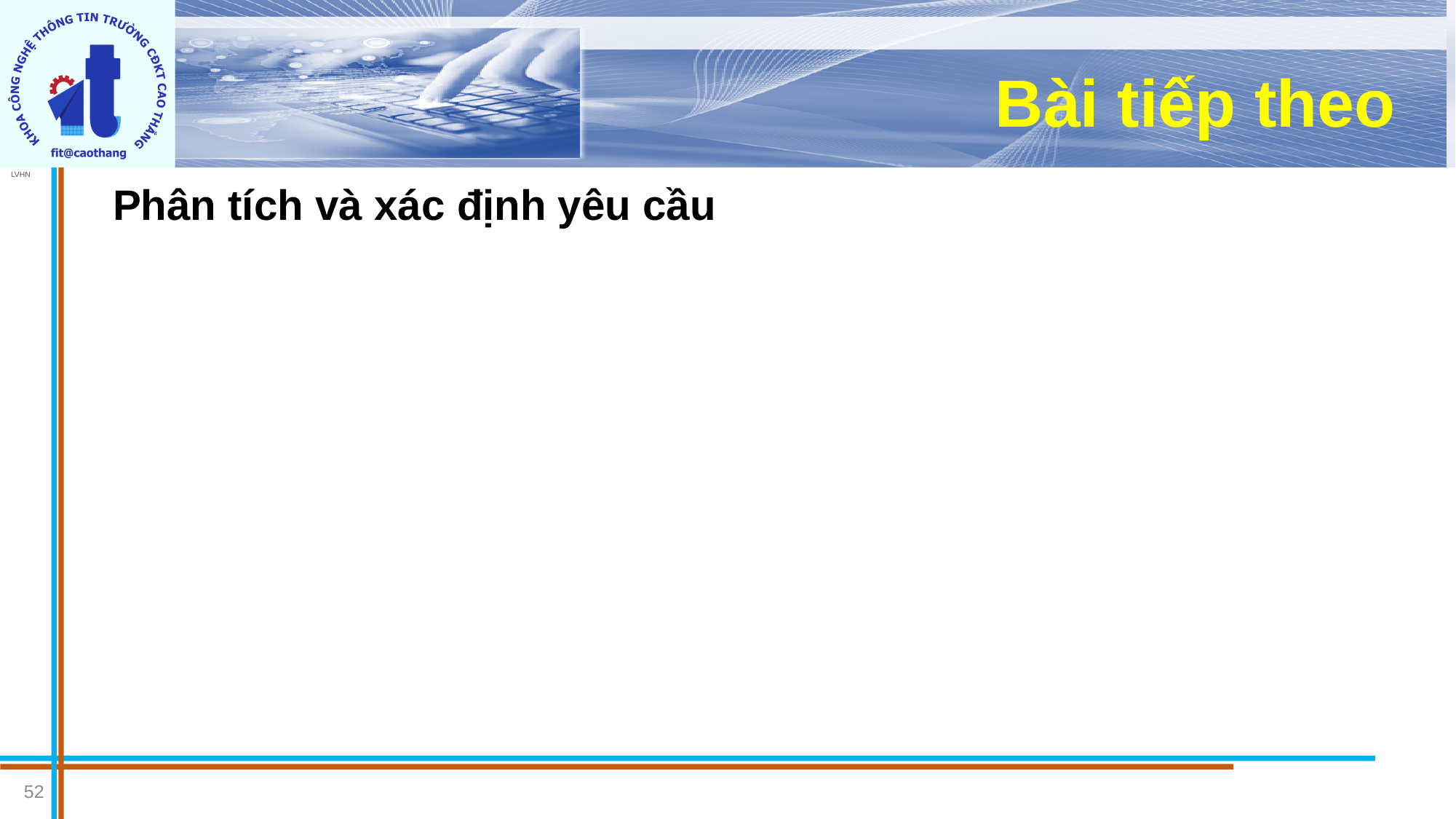

# Bài tiếp theo
Phân tích và xác định yêu cầu
52